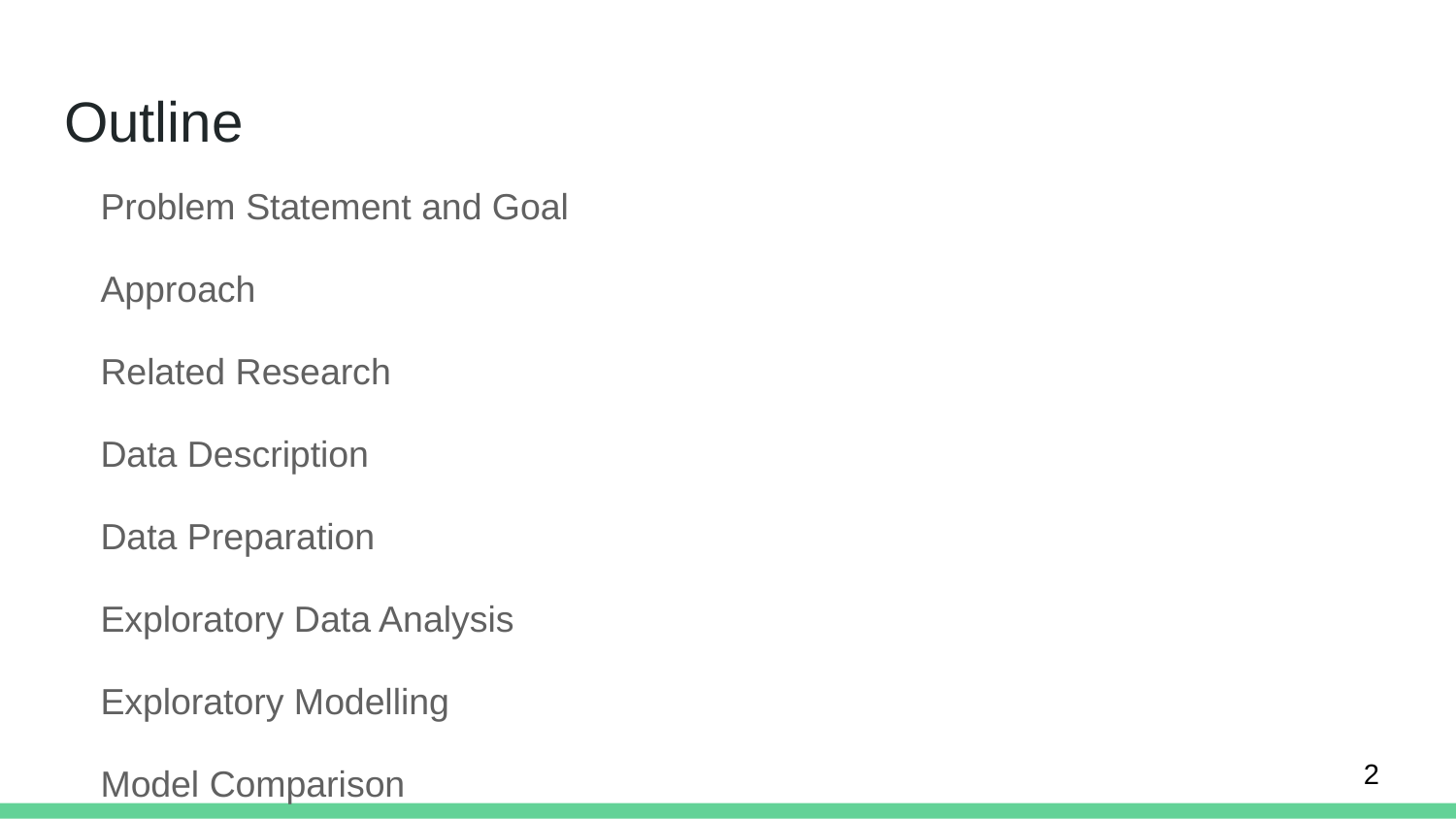

# Outline
Problem Statement and Goal
Approach
Related Research
Data Description
Data Preparation
Exploratory Data Analysis
Exploratory Modelling
Model Comparison
What’s next
Questions
2